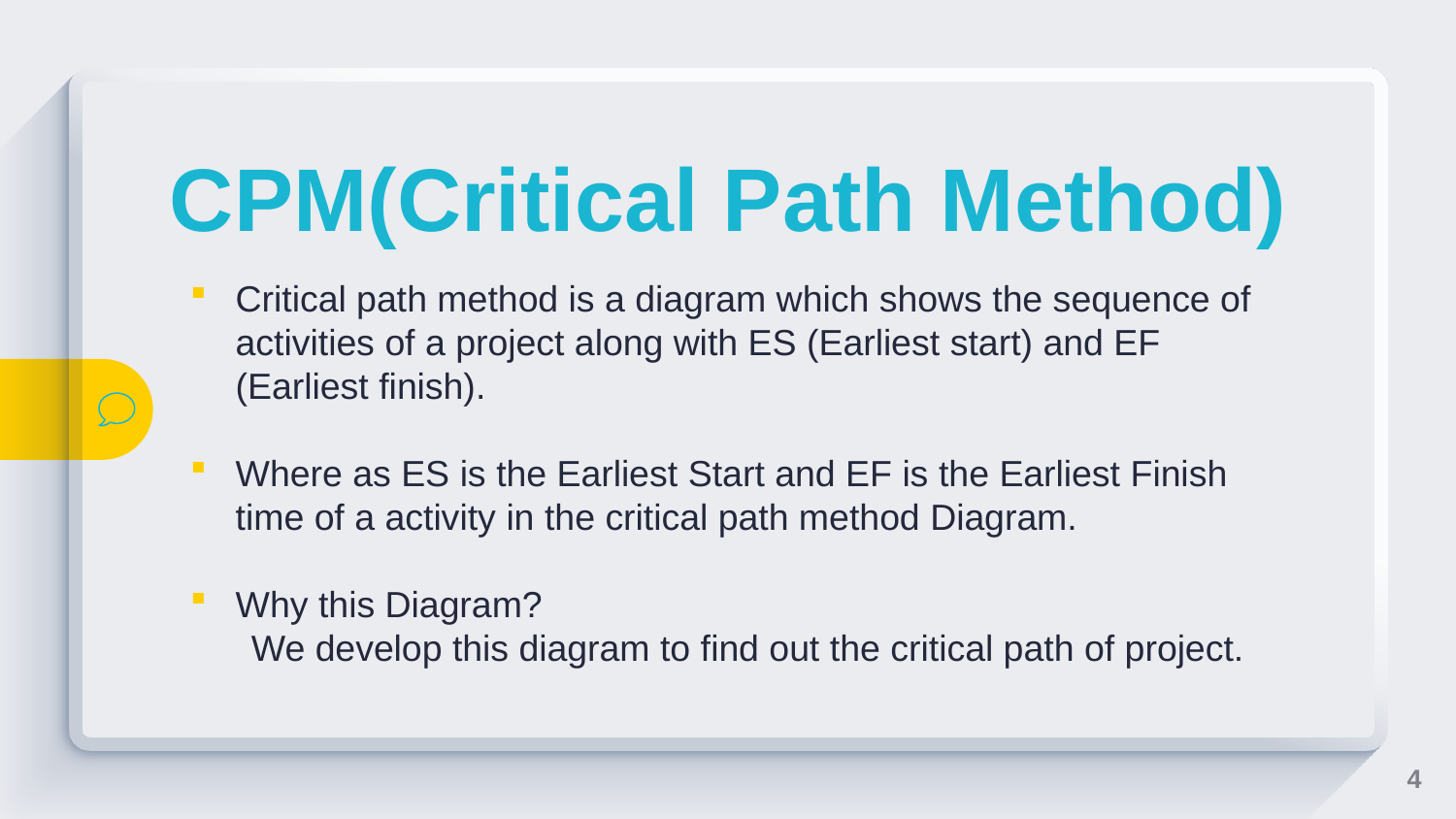

CPM(Critical Path Method)
Critical path method is a diagram which shows the sequence of activities of a project along with ES (Earliest start) and EF (Earliest finish).

Where as ES is the Earliest Start and EF is the Earliest Finish time of a activity in the critical path method Diagram.

Why this Diagram?
      We develop this diagram to find out the critical path of project.

4